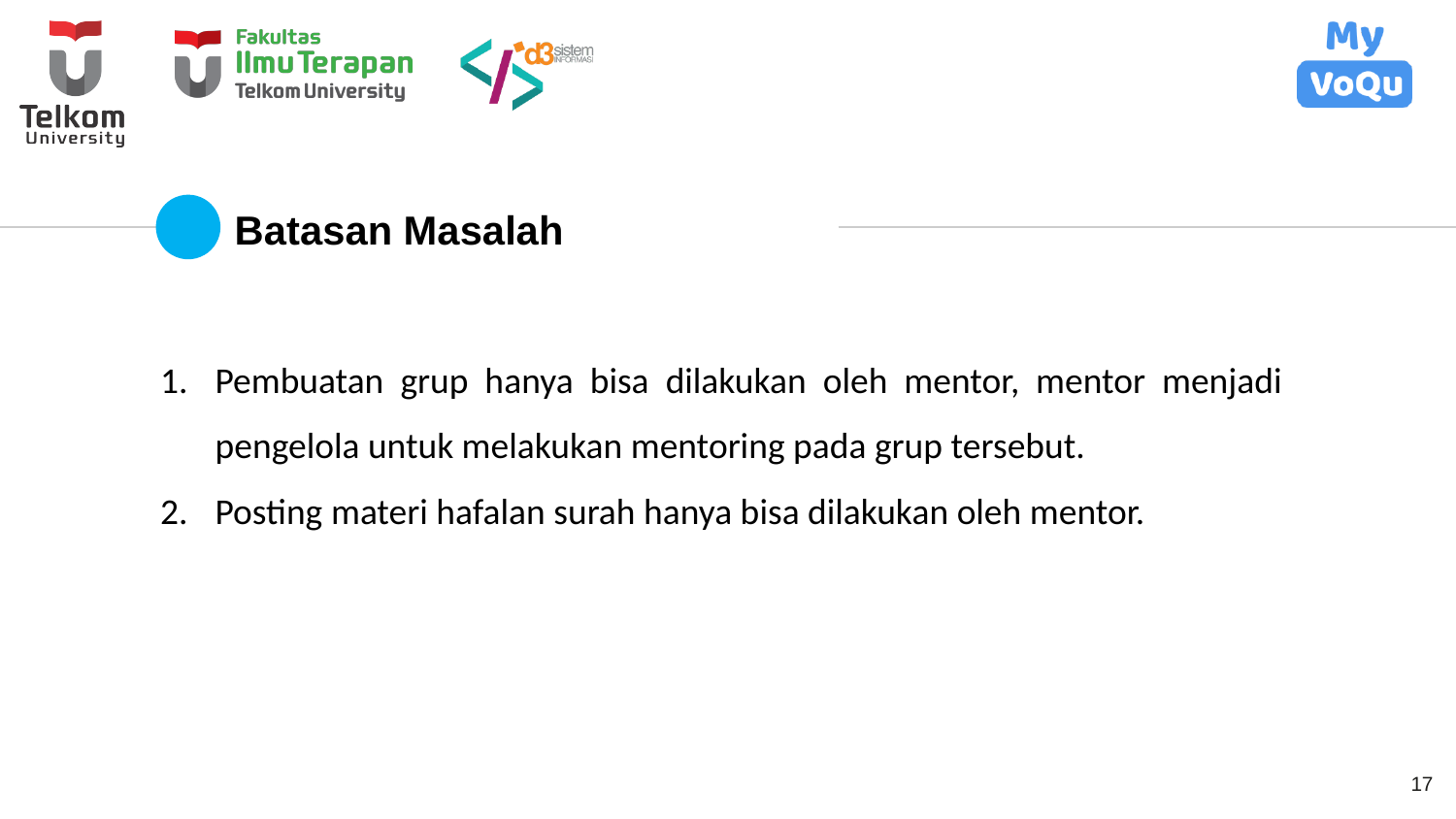

# Batasan Masalah
Pembuatan grup hanya bisa dilakukan oleh mentor, mentor menjadi pengelola untuk melakukan mentoring pada grup tersebut.
Posting materi hafalan surah hanya bisa dilakukan oleh mentor.
17